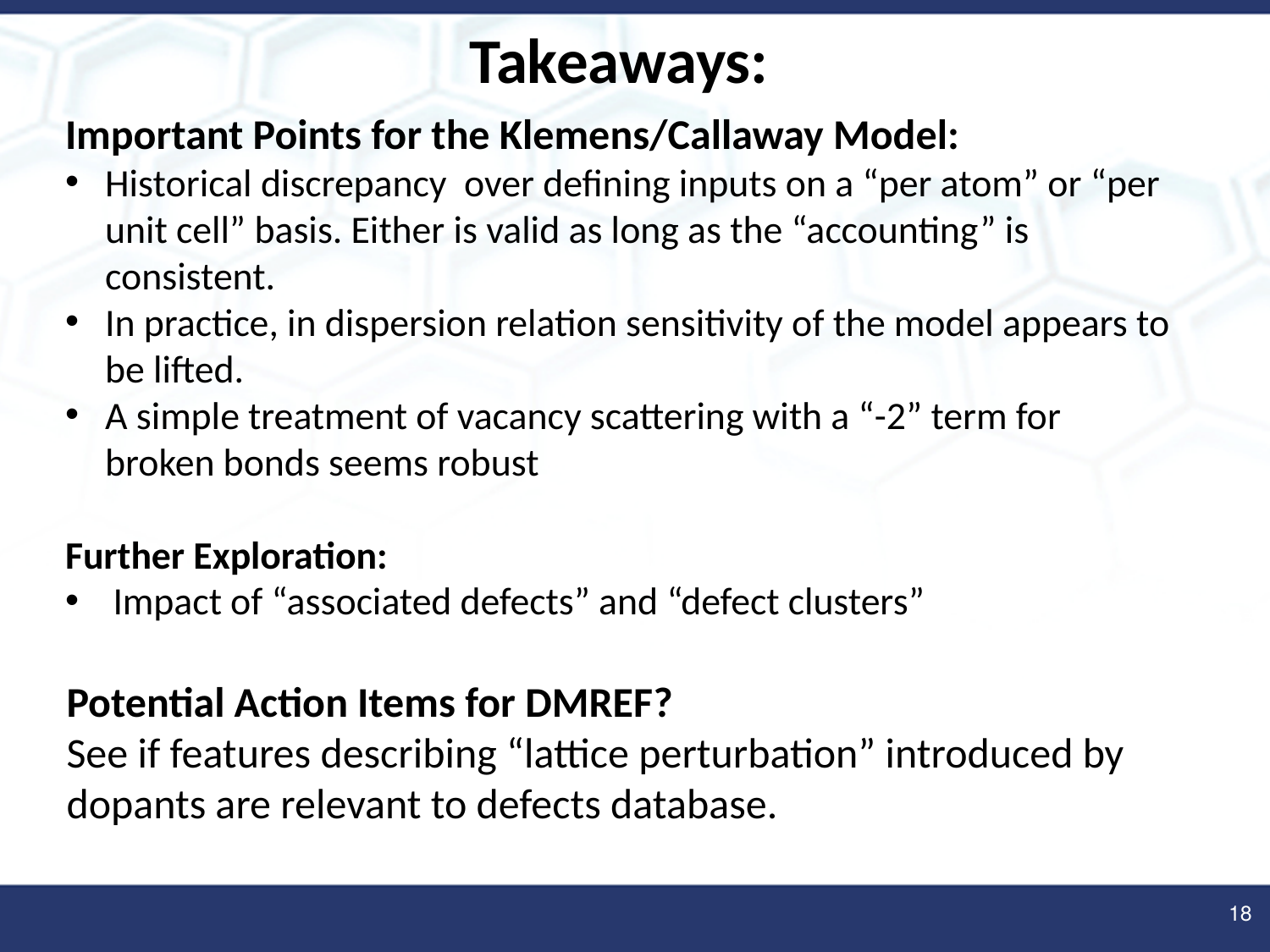

Takeaways:
Important Points for the Klemens/Callaway Model:
Historical discrepancy  over defining inputs on a “per atom” or “per unit cell” basis. Either is valid as long as the “accounting” is consistent.
In practice, in dispersion relation sensitivity of the model appears to be lifted.
A simple treatment of vacancy scattering with a “-2” term for broken bonds seems robust

Further Exploration:
Impact of “associated defects” and “defect clusters”

Potential Action Items for DMREF?
See if features describing “lattice perturbation” introduced by dopants are relevant to defects database.
18